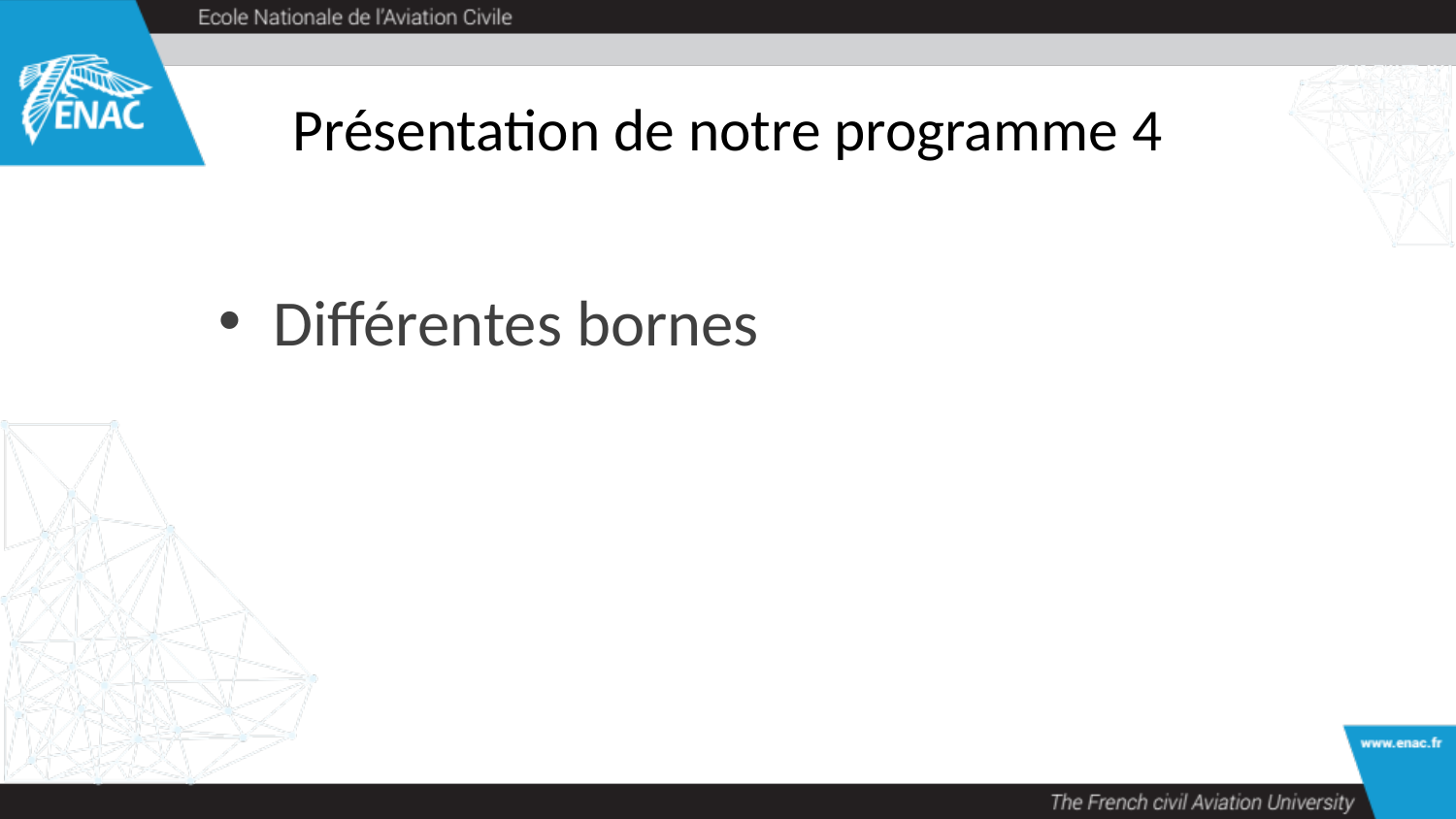

# Présentation de notre programme 4
Différentes bornes